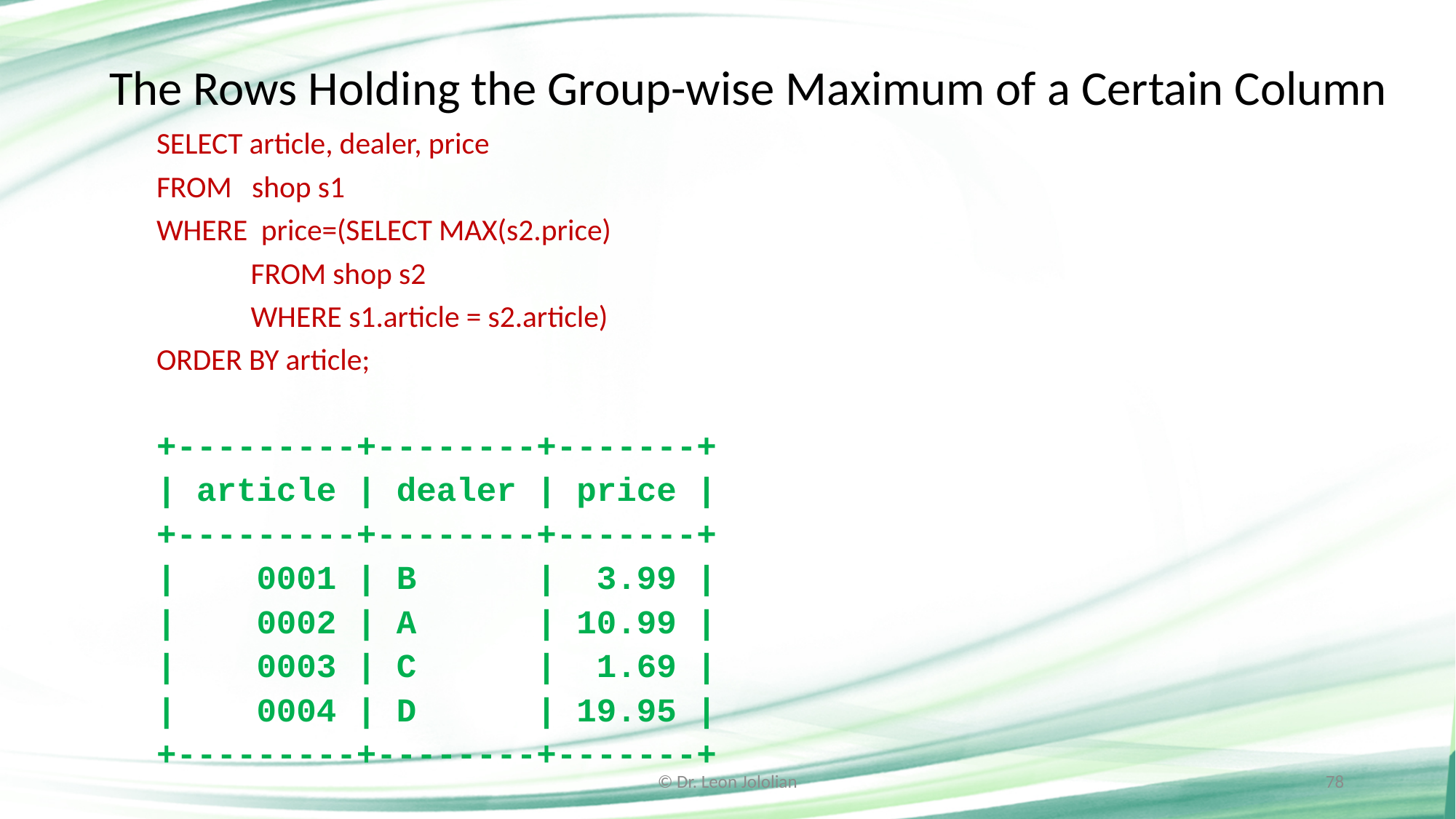

# The Rows Holding the Group-wise Maximum of a Certain Column
SELECT article, dealer, price
FROM   shop s1
WHERE  price=(SELECT MAX(s2.price)
              FROM shop s2
              WHERE s1.article = s2.article)
ORDER BY article;

+---------+--------+-------+
| article | dealer | price |
+---------+--------+-------+
|    0001 | B      |  3.99 |
|    0002 | A      | 10.99 |
|    0003 | C      |  1.69 |
|    0004 | D      | 19.95 |
+---------+--------+-------+
© Dr. Leon Jololian
78